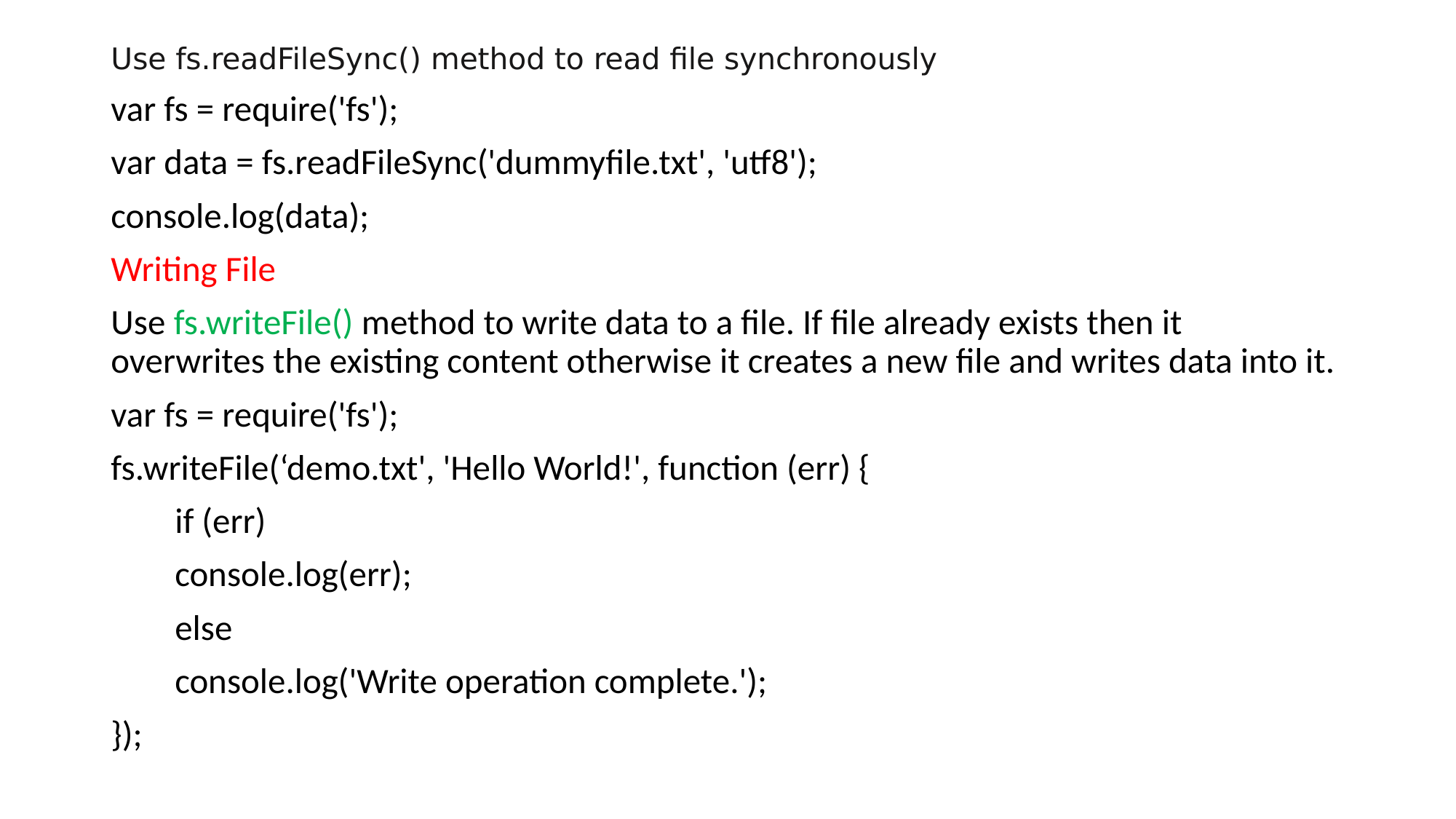

Use fs.readFileSync() method to read file synchronously
var fs = require('fs');
var data = fs.readFileSync('dummyfile.txt', 'utf8');
console.log(data);
Writing File
Use fs.writeFile() method to write data to a file. If file already exists then it overwrites the existing content otherwise it creates a new file and writes data into it.
var fs = require('fs');
fs.writeFile(‘demo.txt', 'Hello World!', function (err) {
        if (err)
        console.log(err);
        else
        console.log('Write operation complete.');
});